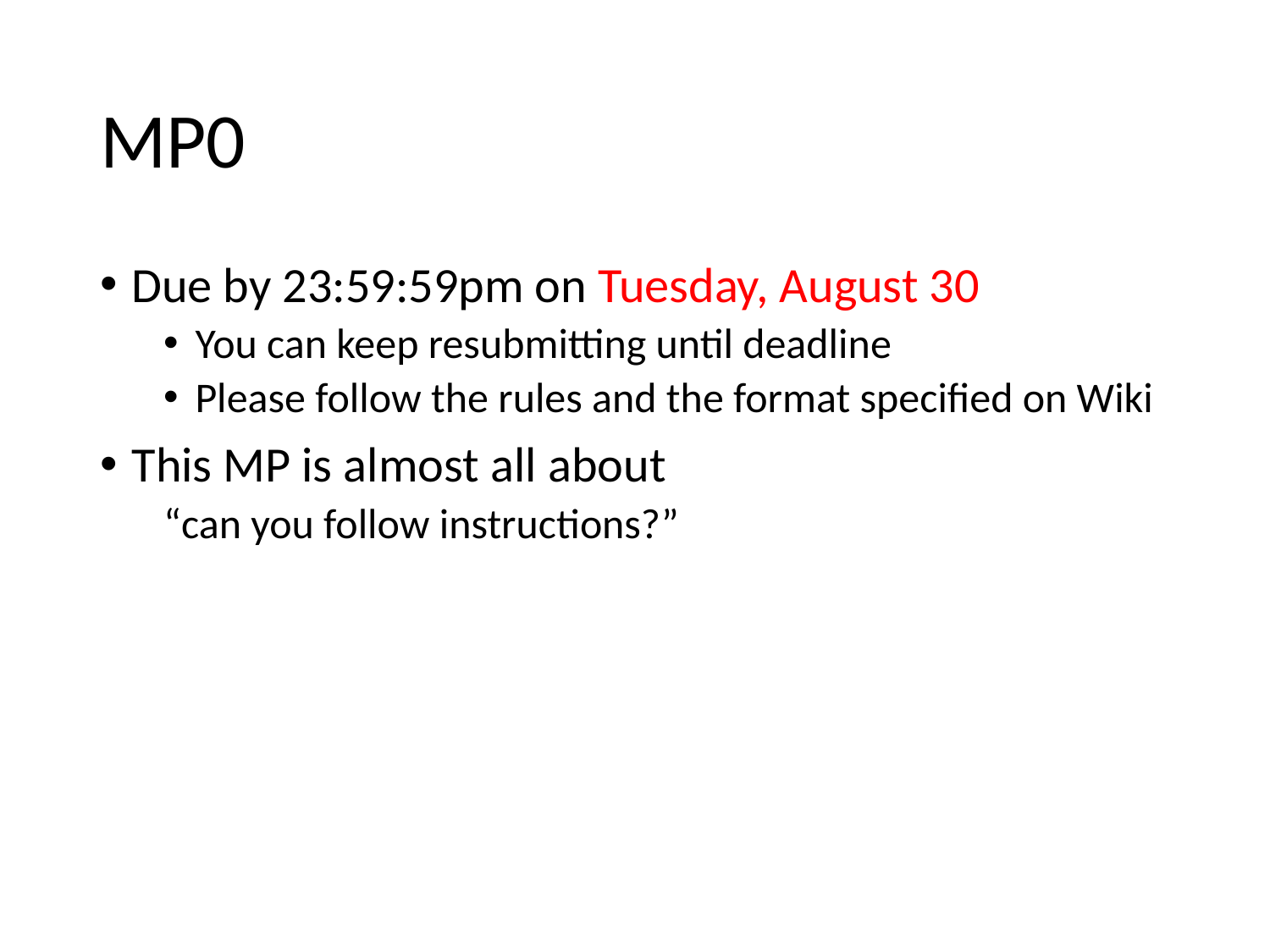

# MP0
Due by 23:59:59pm on Tuesday, August 30
You can keep resubmitting until deadline
Please follow the rules and the format specified on Wiki
This MP is almost all about
“can you follow instructions?”